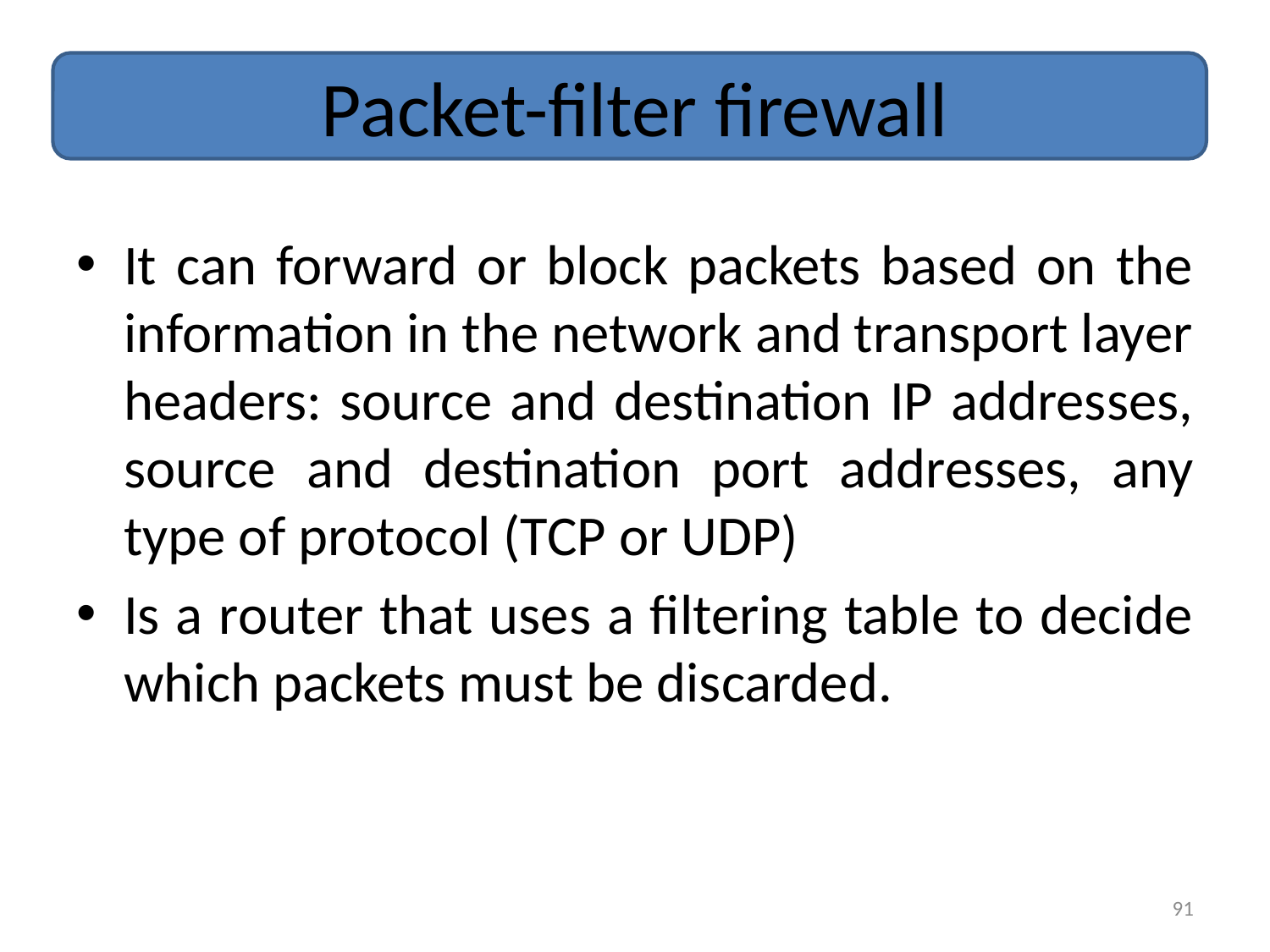

# Packet-filter firewall
It can forward or block packets based on the information in the network and transport layer headers: source and destination IP addresses, source and destination port addresses, any type of protocol (TCP or UDP)
Is a router that uses a filtering table to decide which packets must be discarded.
91